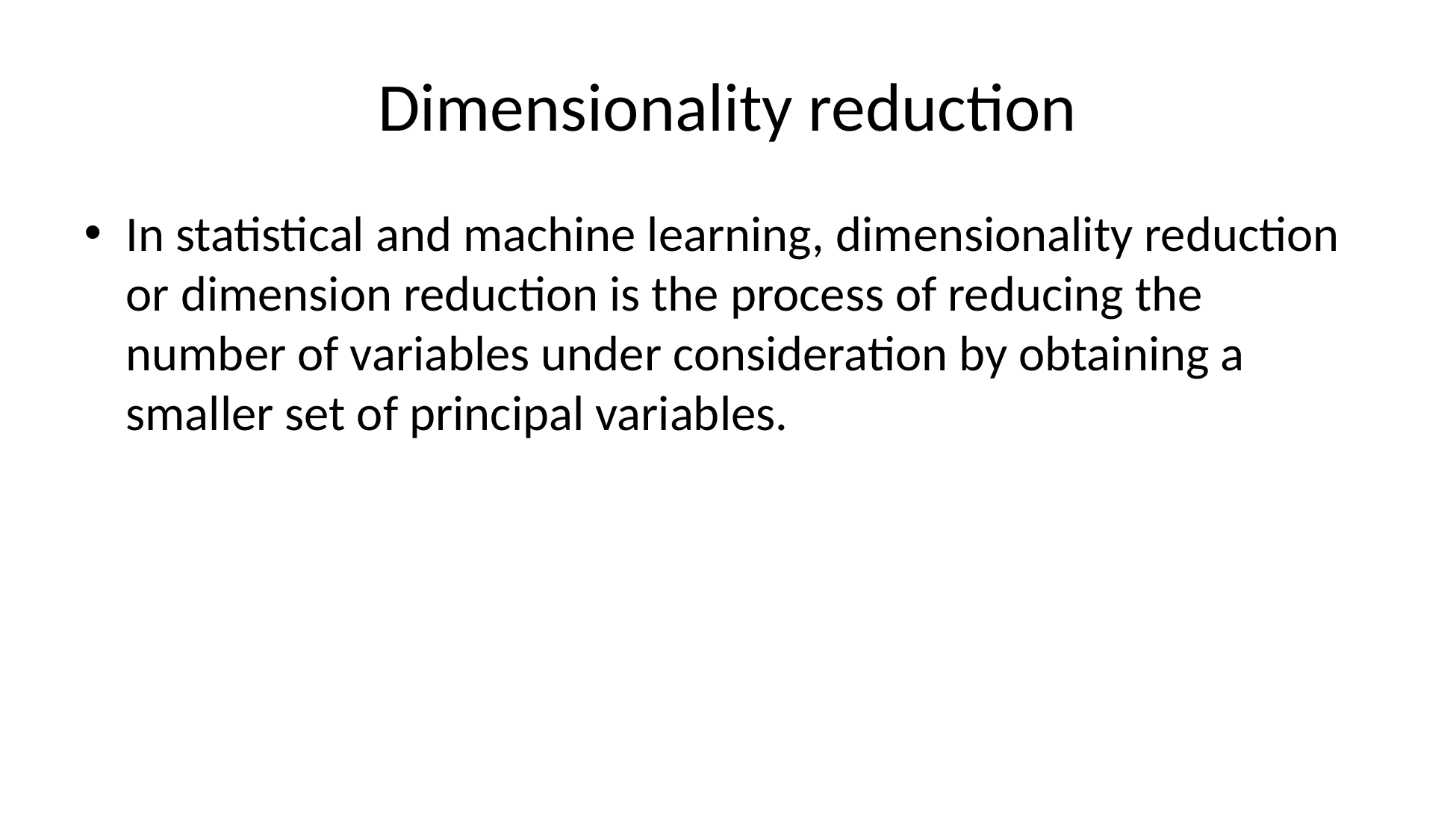

# Dimensionality reduction
In statistical and machine learning, dimensionality reduction or dimension reduction is the process of reducing the number of variables under consideration by obtaining a smaller set of principal variables.